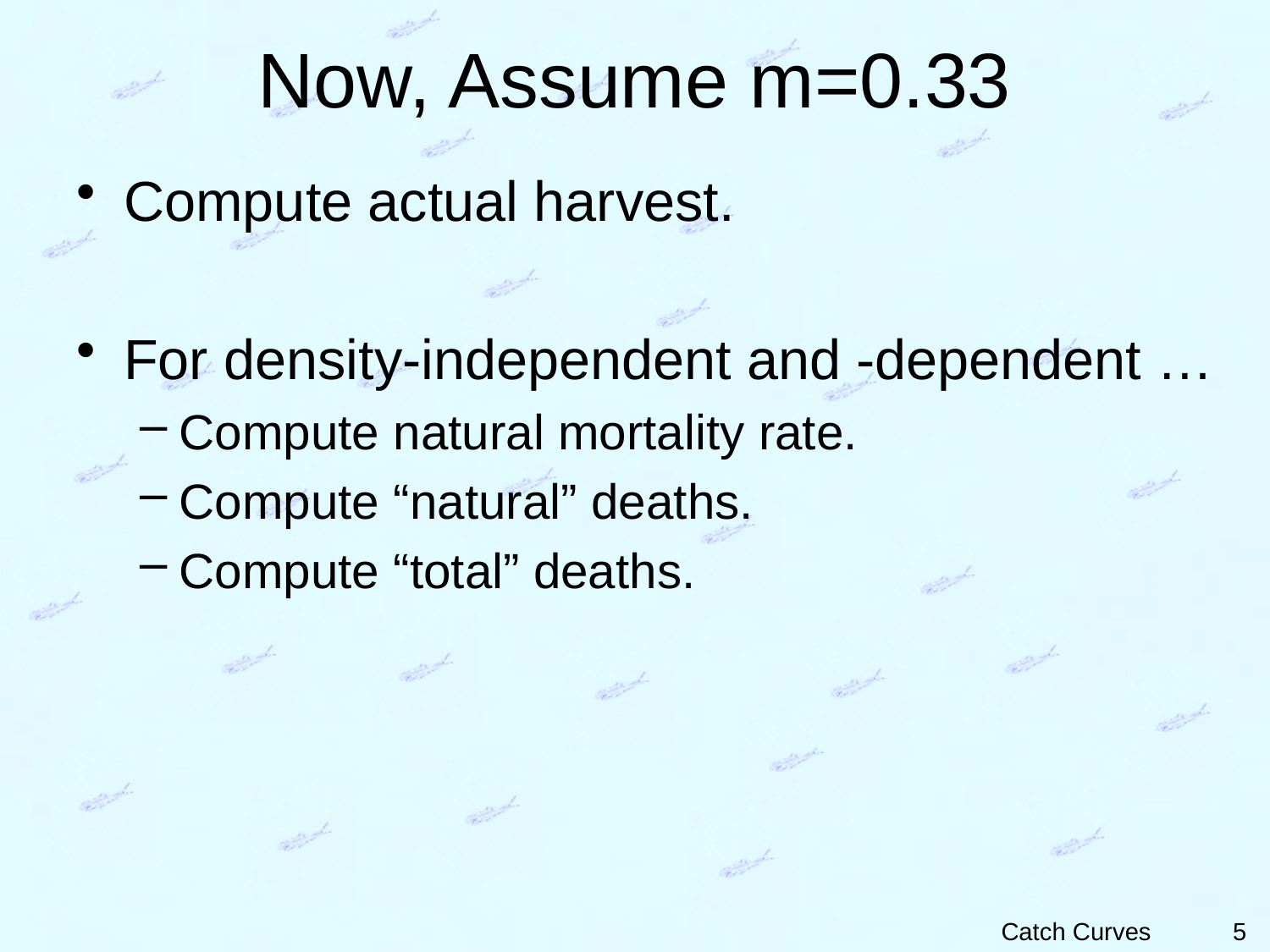

# Now, Assume m=0.33
Compute actual harvest.

For density-independent and -dependent …
Compute natural mortality rate.
Compute “natural” deaths.
Compute “total” deaths.
5
Catch Curves